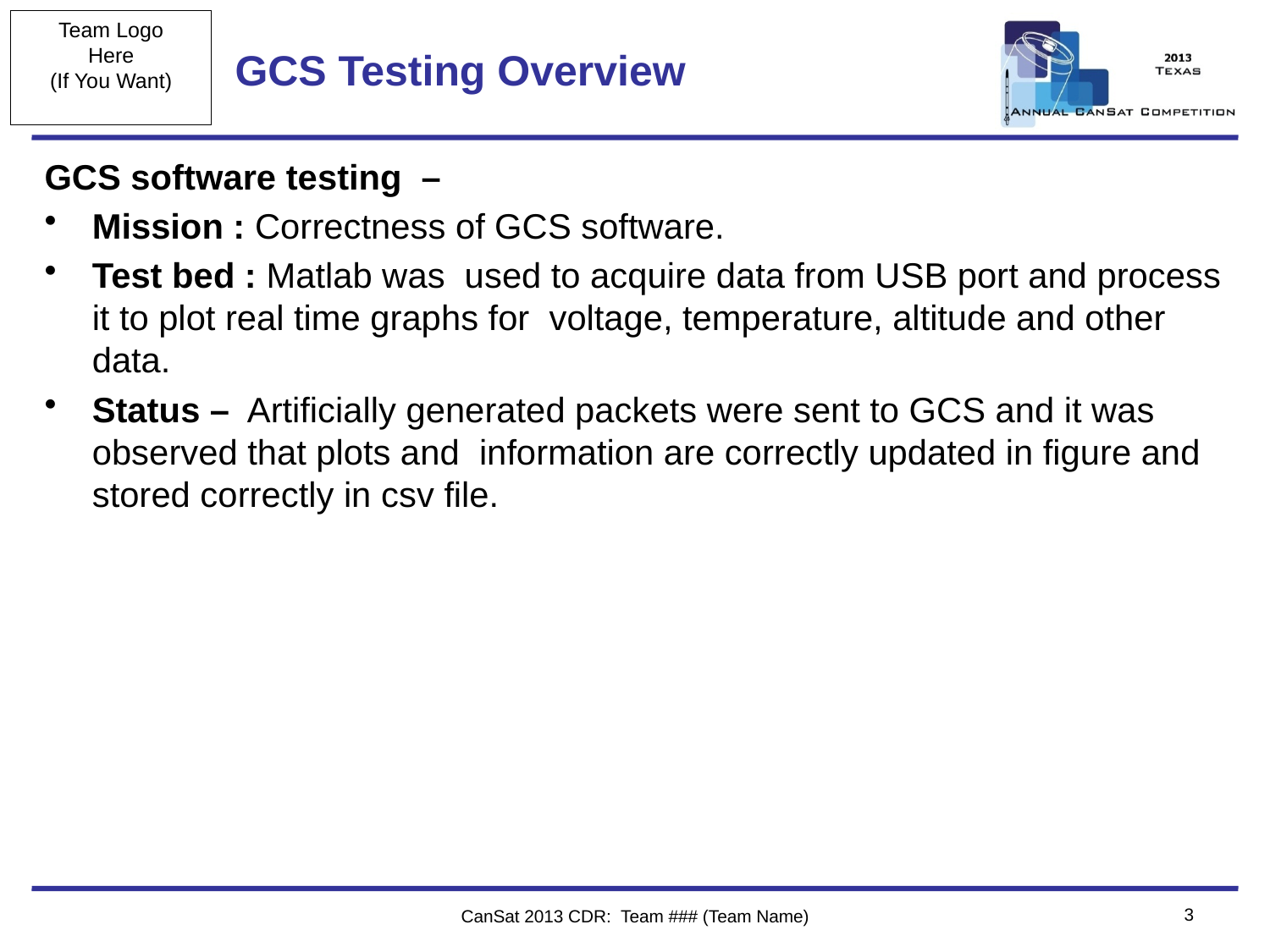

# GCS Testing Overview
GCS software testing  –
Mission : Correctness of GCS software.
Test bed : Matlab was  used to acquire data from USB port and process it to plot real time graphs for  voltage, temperature, altitude and other data.
Status –  Artificially generated packets were sent to GCS and it was observed that plots and  information are correctly updated in figure and stored correctly in csv file.

3
CanSat 2013 CDR:  Team ### (Team Name)